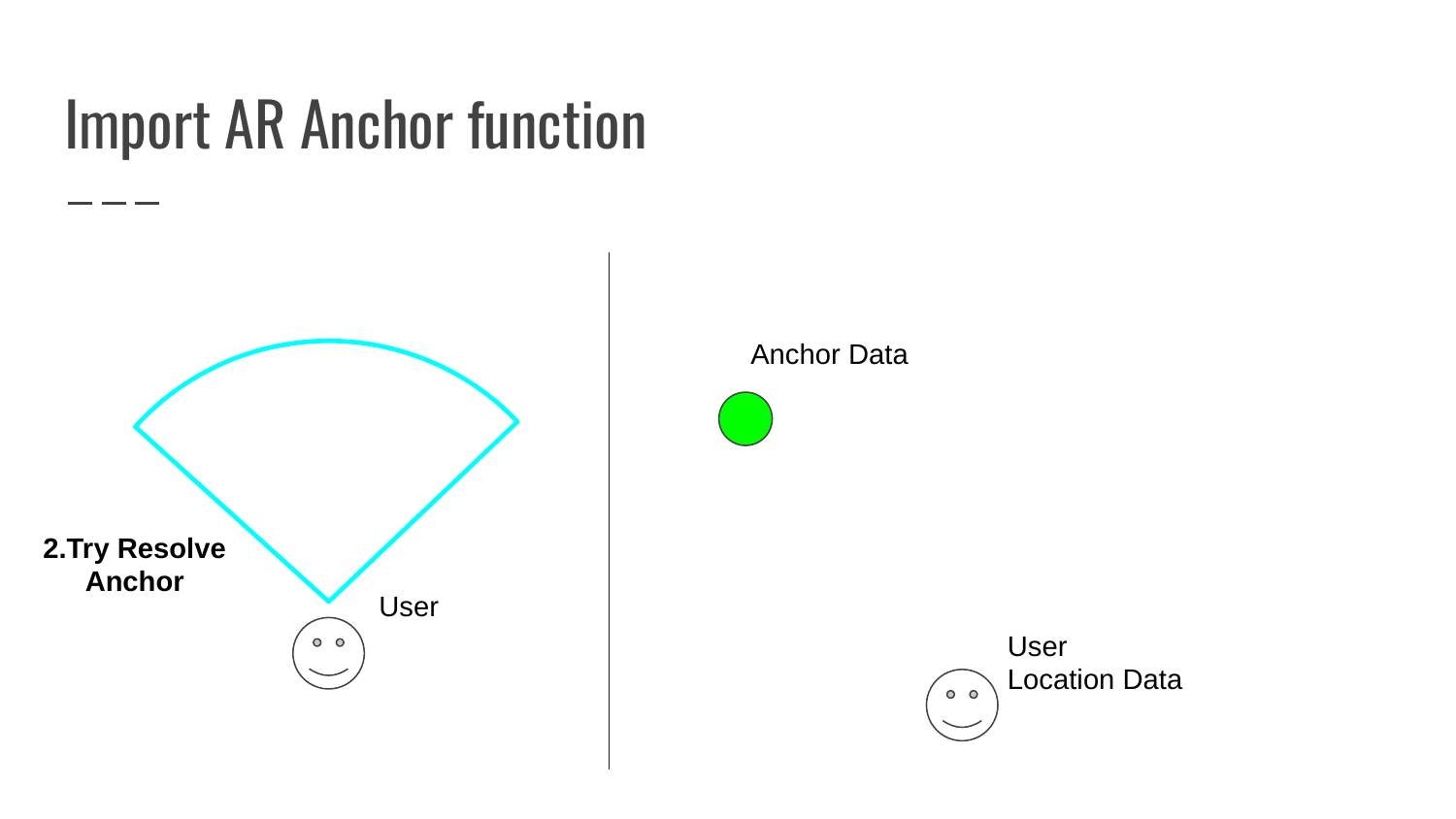

# Import AR Anchor function
Anchor Data

2.Try Resolve Anchor
User
User
Location Data